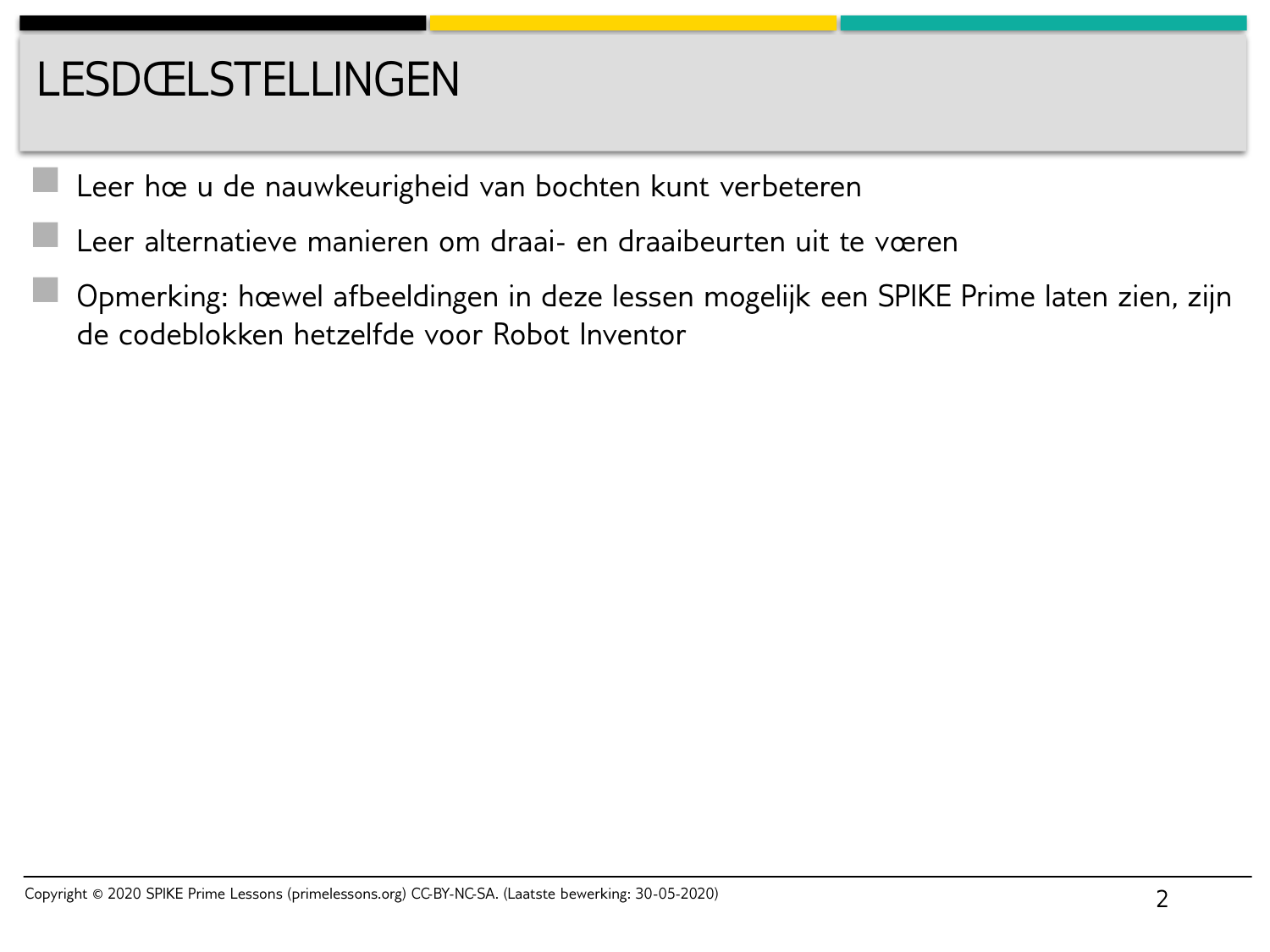

# Lesdoelstellingen
Leer hoe u de nauwkeurigheid van bochten kunt verbeteren
Leer alternatieve manieren om draai- en draaibeurten uit te voeren
Opmerking: hoewel afbeeldingen in deze lessen mogelijk een SPIKE Prime laten zien, zijn de codeblokken hetzelfde voor Robot Inventor

2
Copyright © 2020 SPIKE Prime Lessons (primelessons.org) CC-BY-NC-SA. (Laatste bewerking: 30-05-2020)